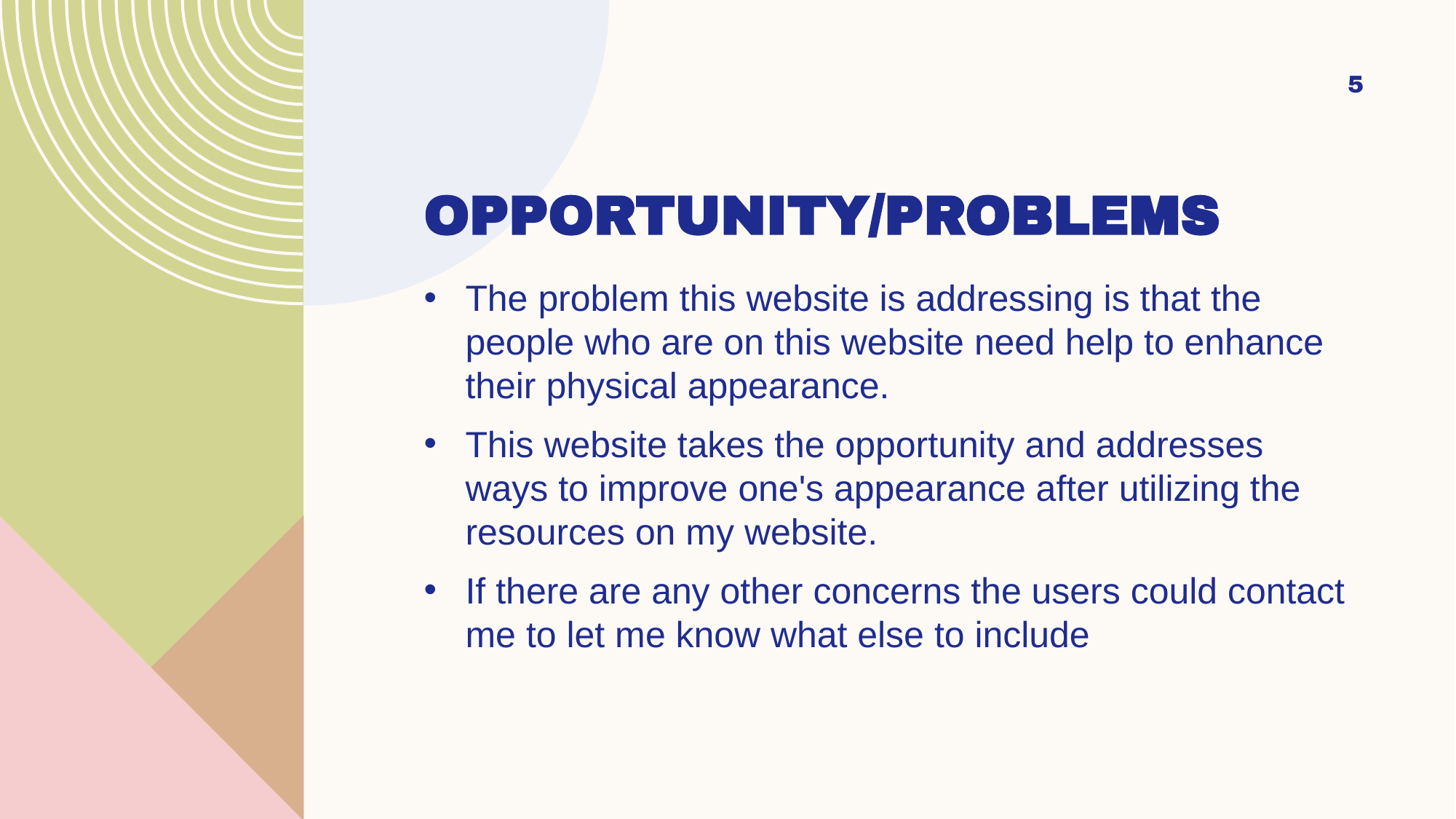

5
# Opportunity/Problems
The problem this website is addressing is that the people who are on this website need help to enhance their physical appearance.
This website takes the opportunity and addresses ways to improve one's appearance after utilizing the resources on my website.
If there are any other concerns the users could contact me to let me know what else to include